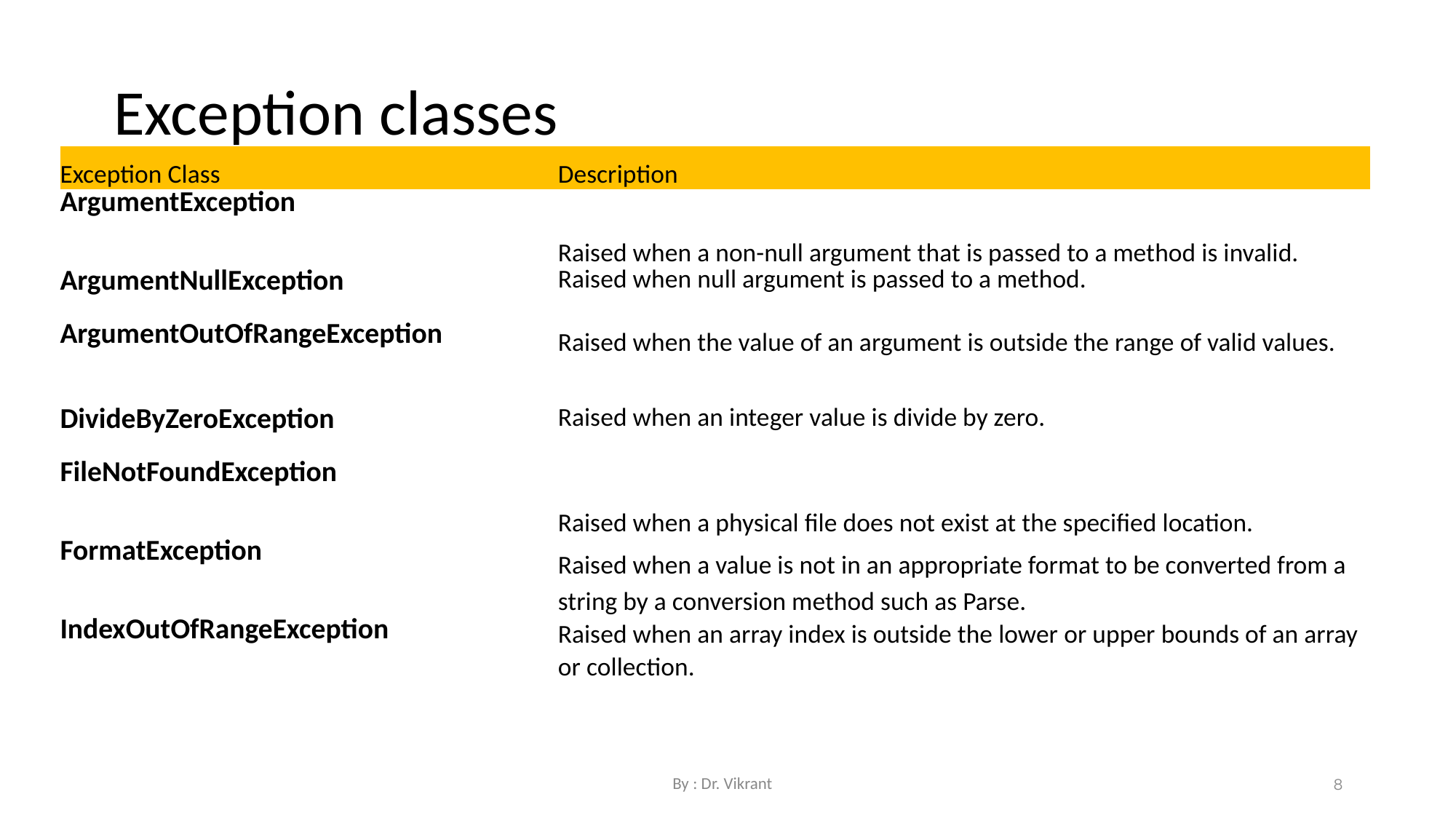

Exception classes
| Exception Class | Description |
| --- | --- |
| ArgumentException | Raised when a non-null argument that is passed to a method is invalid. |
| ArgumentNullException | Raised when null argument is passed to a method. |
| ArgumentOutOfRangeException | Raised when the value of an argument is outside the range of valid values. |
| DivideByZeroException | Raised when an integer value is divide by zero. |
| FileNotFoundException | Raised when a physical file does not exist at the specified location. |
| FormatException | Raised when a value is not in an appropriate format to be converted from a string by a conversion method such as Parse. |
| IndexOutOfRangeException | Raised when an array index is outside the lower or upper bounds of an array or collection. |
By : Dr. Vikrant
8